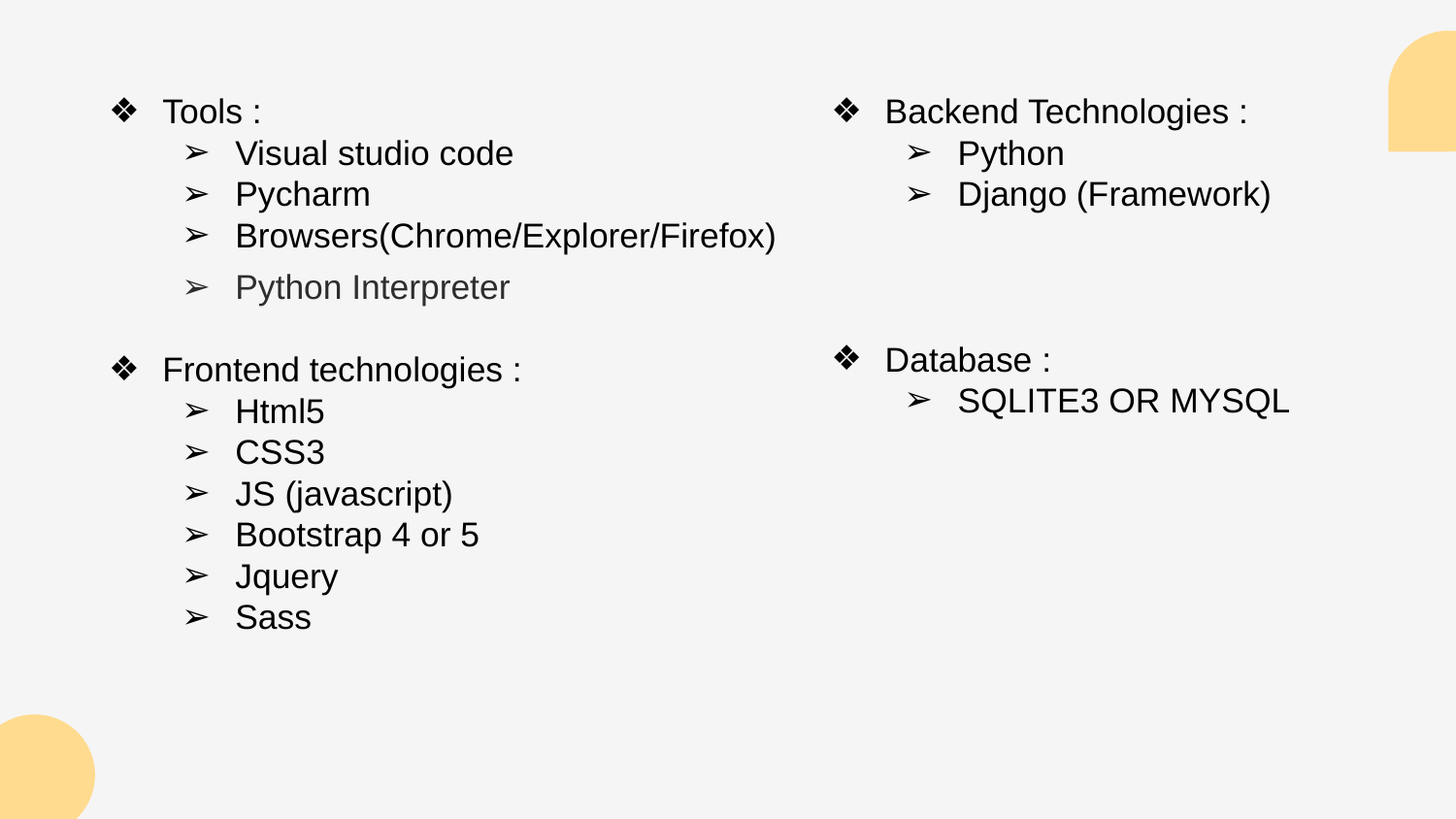

Tools :
Visual studio code
Pycharm
Browsers(Chrome/Explorer/Firefox)
Python Interpreter

Frontend technologies :
Html5
CSS3
JS (javascript)
Bootstrap 4 or 5
Jquery
Sass
Backend Technologies :
Python
Django (Framework)

Database :
SQLITE3 OR MYSQL